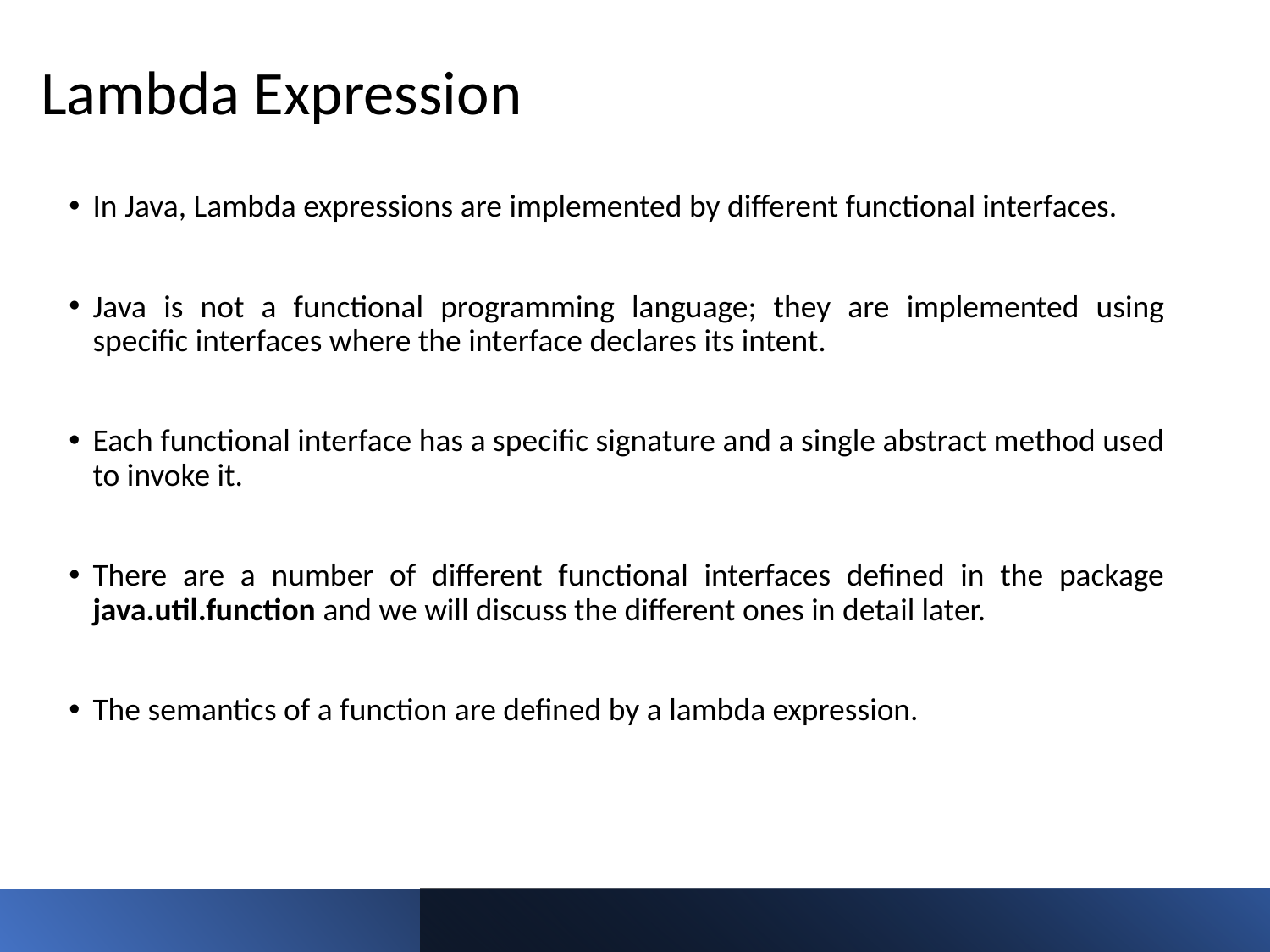

Lambda Expression
In Java, Lambda expressions are implemented by different functional interfaces.

Java is not a functional programming language; they are implemented using specific interfaces where the interface declares its intent.

Each functional interface has a specific signature and a single abstract method used to invoke it.

There are a number of different functional interfaces defined in the package java.util.function and we will discuss the different ones in detail later.

The semantics of a function are defined by a lambda expression.